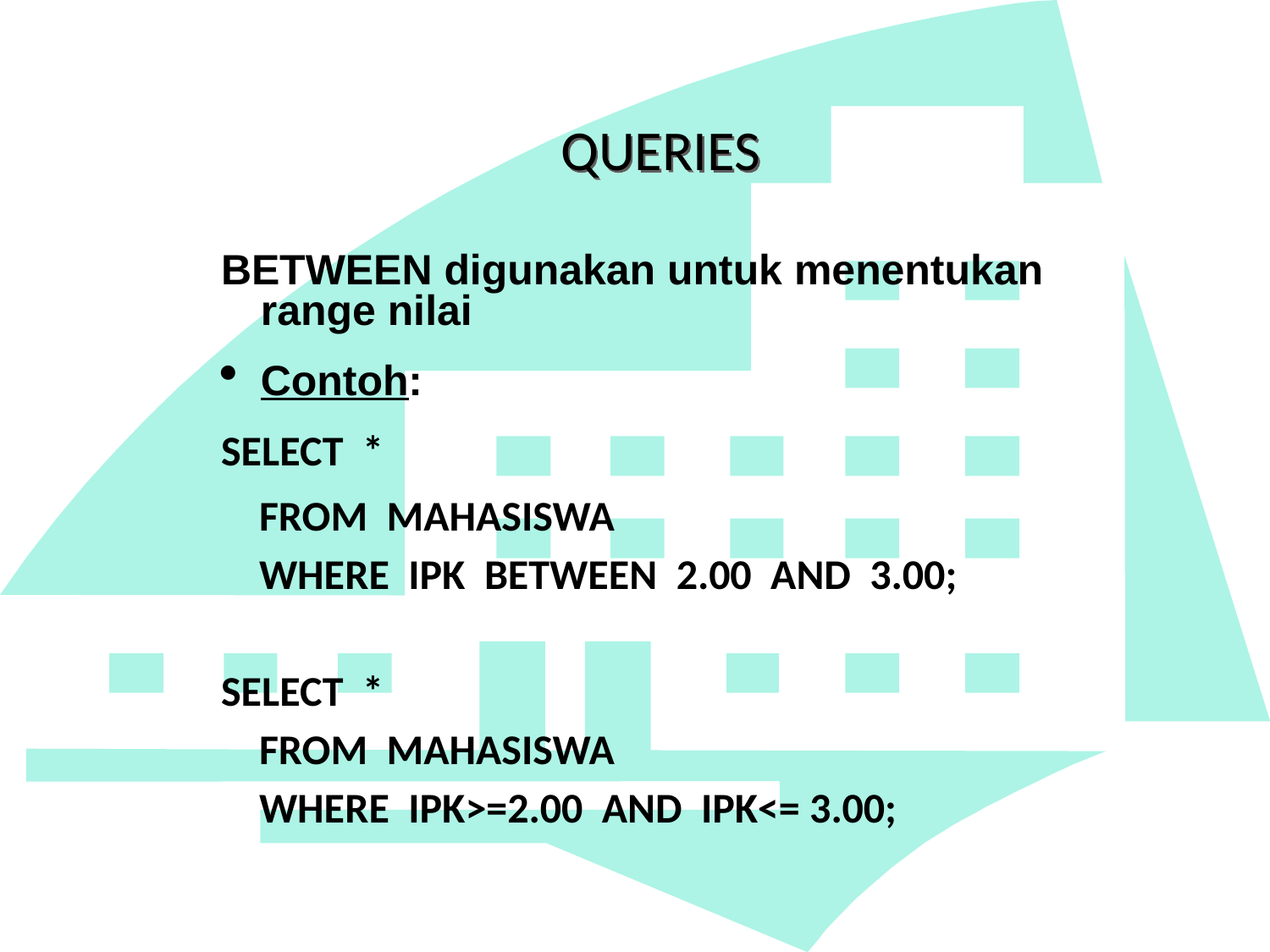

QUERIES
BETWEEN digunakan untuk menentukan range nilai
Contoh:
SELECT  *
    FROM  MAHASISWA
    WHERE  IPK  BETWEEN  2.00  AND  3.00;

SELECT  *
    FROM  MAHASISWA
    WHERE  IPK>=2.00  AND  IPK<= 3.00;